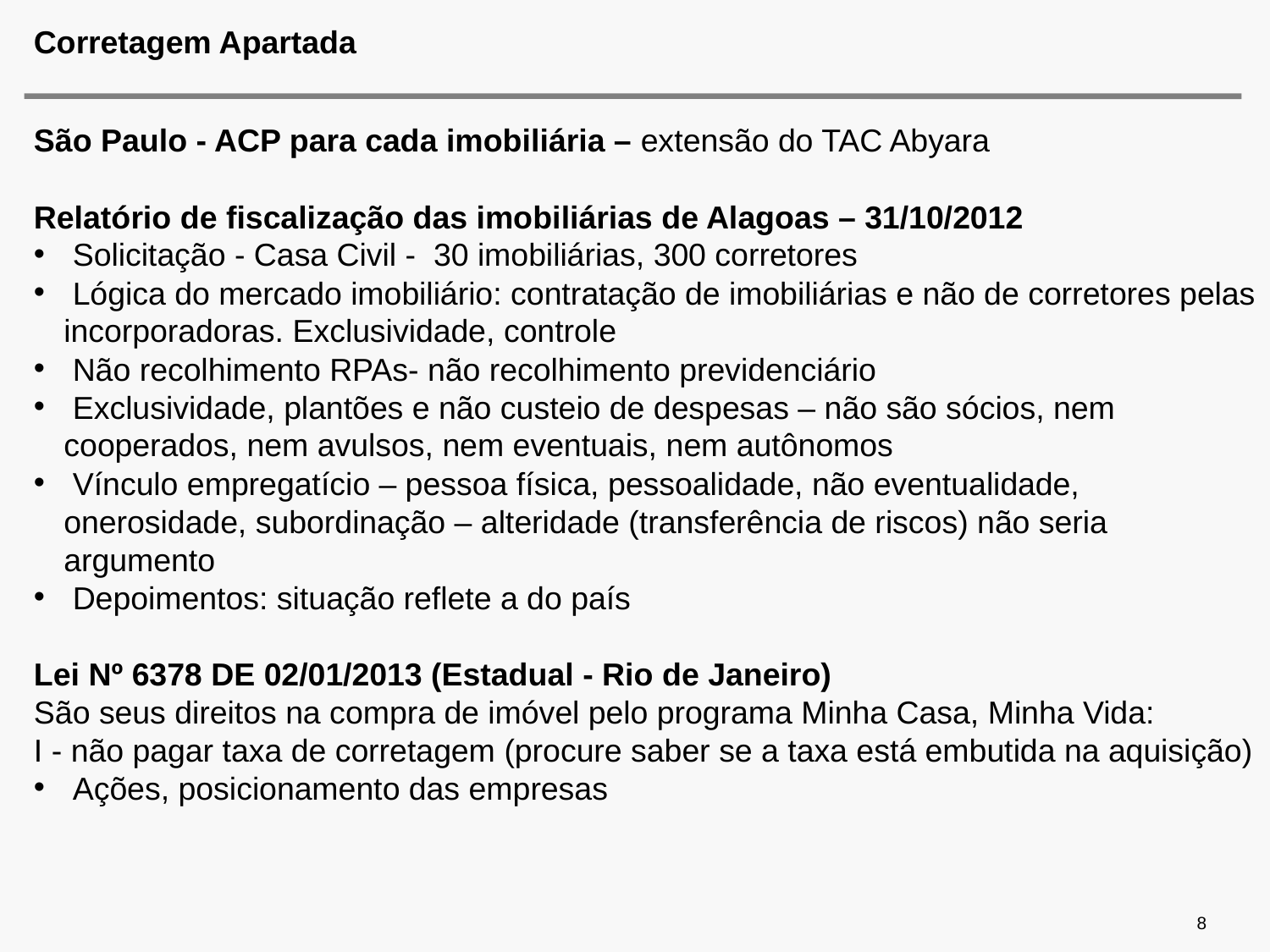

# Corretagem Apartada

São Paulo - ACP para cada imobiliária – extensão do TAC Abyara

Relatório de fiscalização das imobiliárias de Alagoas – 31/10/2012
 Solicitação - Casa Civil -  30 imobiliárias, 300 corretores
 Lógica do mercado imobiliário: contratação de imobiliárias e não de corretores pelas incorporadoras. Exclusividade, controle
 Não recolhimento RPAs- não recolhimento previdenciário
 Exclusividade, plantões e não custeio de despesas – não são sócios, nem cooperados, nem avulsos, nem eventuais, nem autônomos
 Vínculo empregatício – pessoa física, pessoalidade, não eventualidade, onerosidade, subordinação – alteridade (transferência de riscos) não seria argumento
 Depoimentos: situação reflete a do país

Lei Nº 6378 DE 02/01/2013 (Estadual - Rio de Janeiro)
São seus direitos na compra de imóvel pelo programa Minha Casa, Minha Vida:
I - não pagar taxa de corretagem (procure saber se a taxa está embutida na aquisição)
 Ações, posicionamento das empresas

8